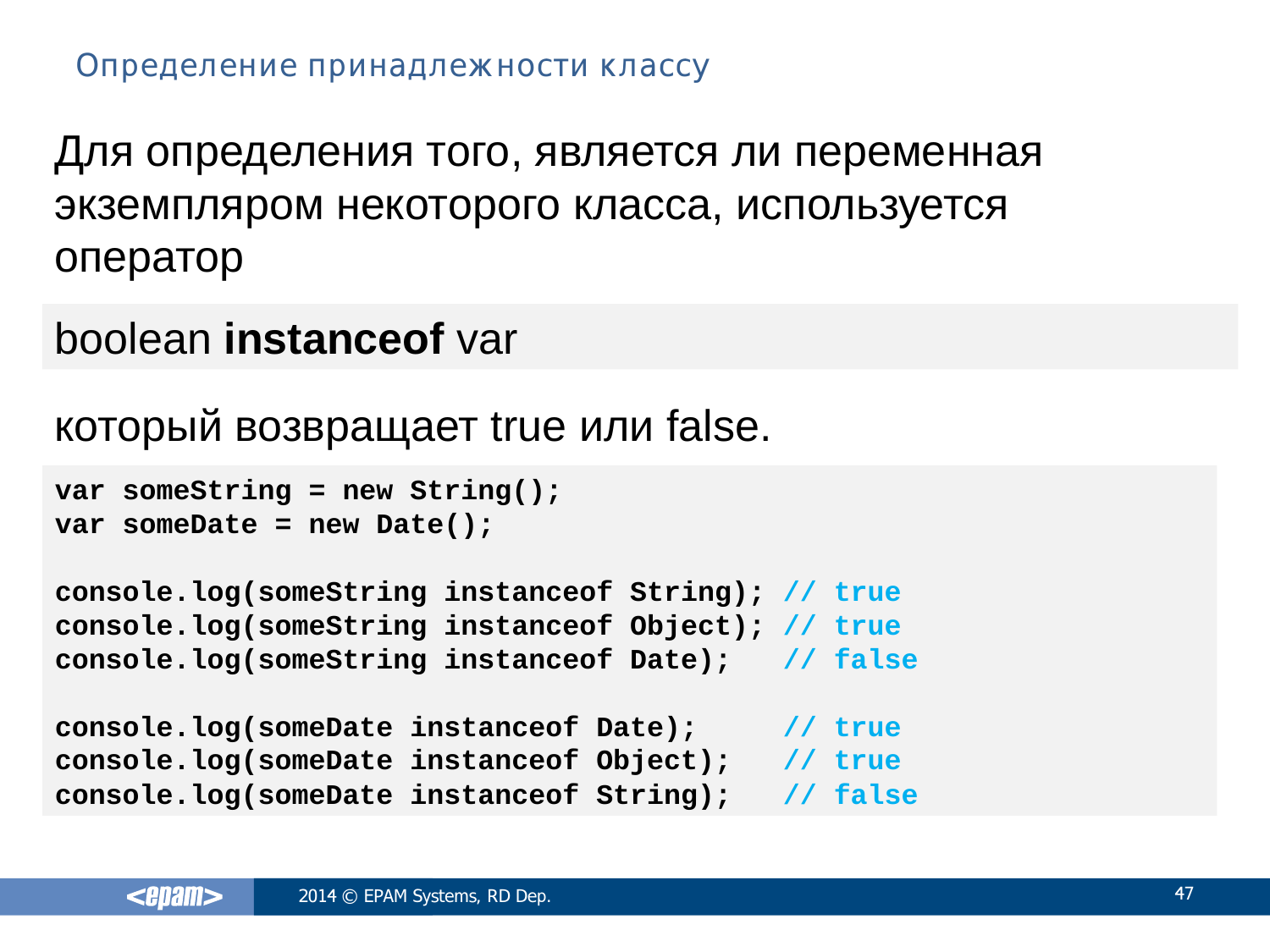

# Определение принадлежности классу
Для определения того, является ли переменная экземпляром некоторого класса, используется оператор
boolean instanceof var
который возвращает true или false.
var someString = new String();
var someDate = new Date();

console.log(someString instanceof String); // true
console.log(someString instanceof Object); // true
console.log(someString instanceof Date);   // false

console.log(someDate instanceof Date);     // true
console.log(someDate instanceof Object);   // true
console.log(someDate instanceof String);   // false
47
2014 © EPAM Systems, RD Dep.